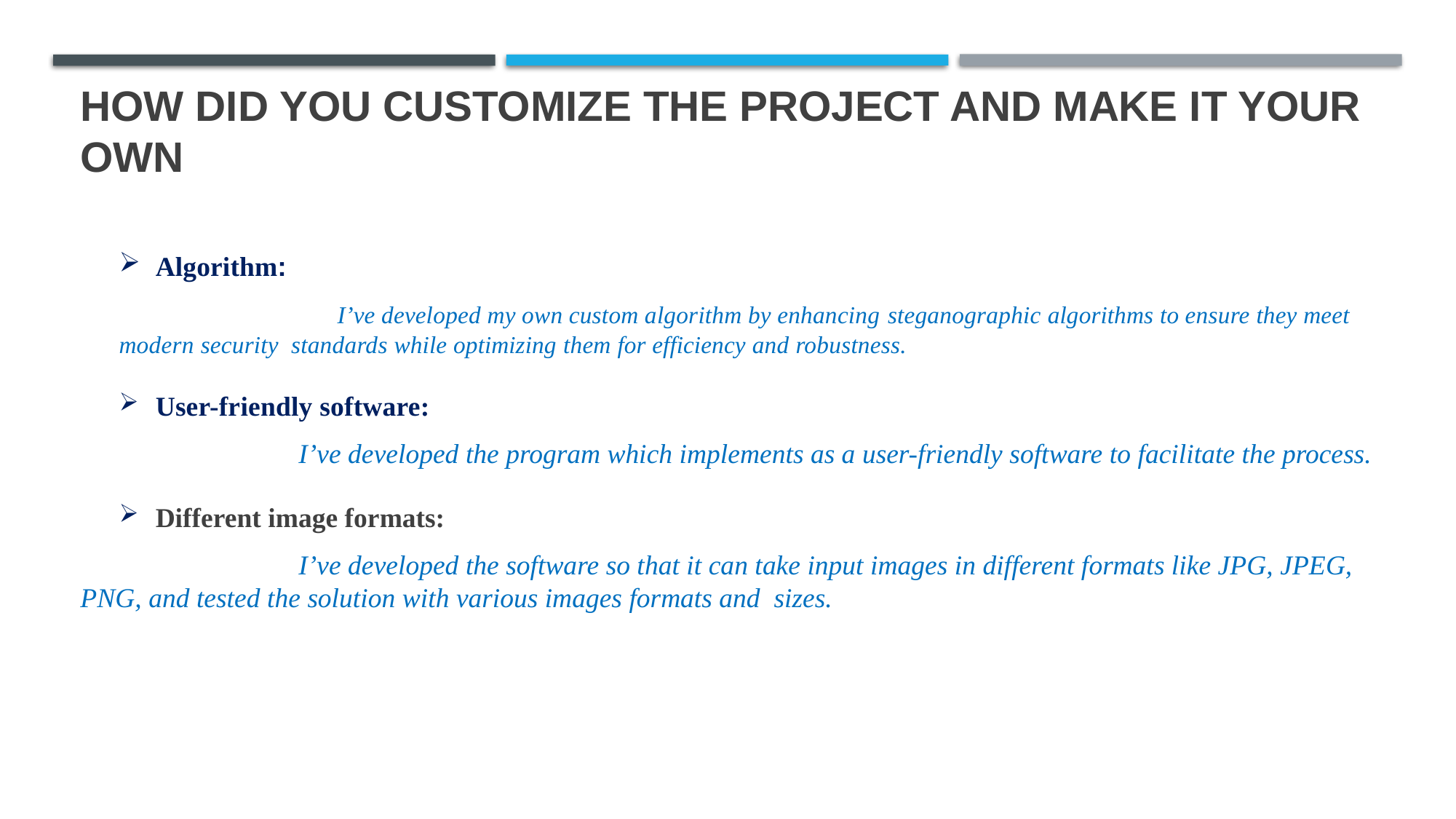

# How did you customize the project and make it your own
Algorithm:
		I’ve developed my own custom algorithm by enhancing steganographic algorithms to ensure they meet modern security  standards while optimizing them for efficiency and robustness.
User-friendly software:
		I’ve developed the program which implements as a user-friendly software to facilitate the process.
Different image formats:
		I’ve developed the software so that it can take input images in different formats like JPG, JPEG, PNG, and tested the solution with various images formats and  sizes.